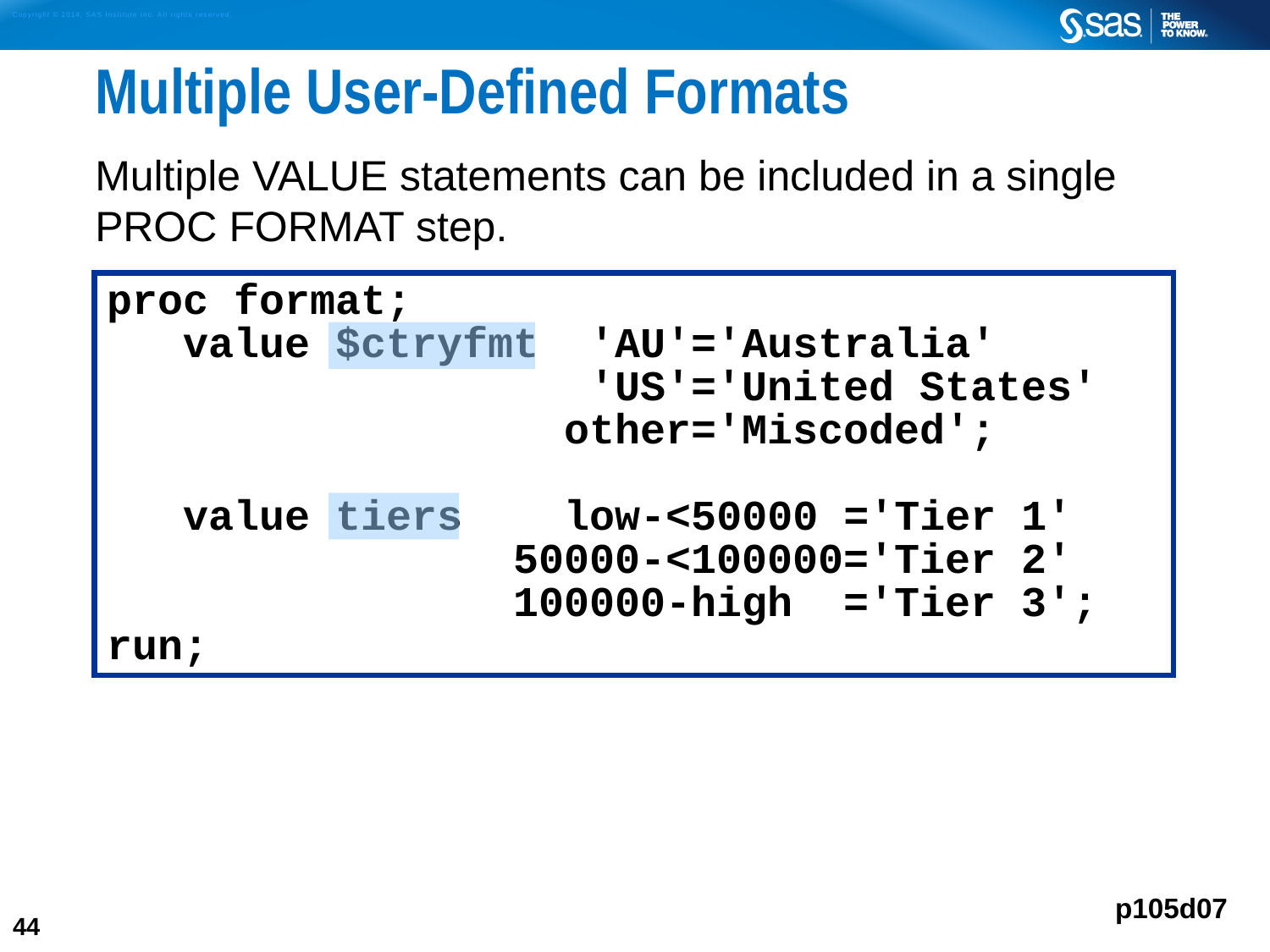

# Multiple User-Defined Formats
Multiple VALUE statements can be included in a single
PROC FORMAT step.
proc format;
   value $ctryfmt  'AU'='Australia'
                   'US'='United States'
                  other='Miscoded';

   value tiers    low-<50000 ='Tier 1'
                50000-<100000='Tier 2'
                100000-high  ='Tier 3';
run;

p105d07